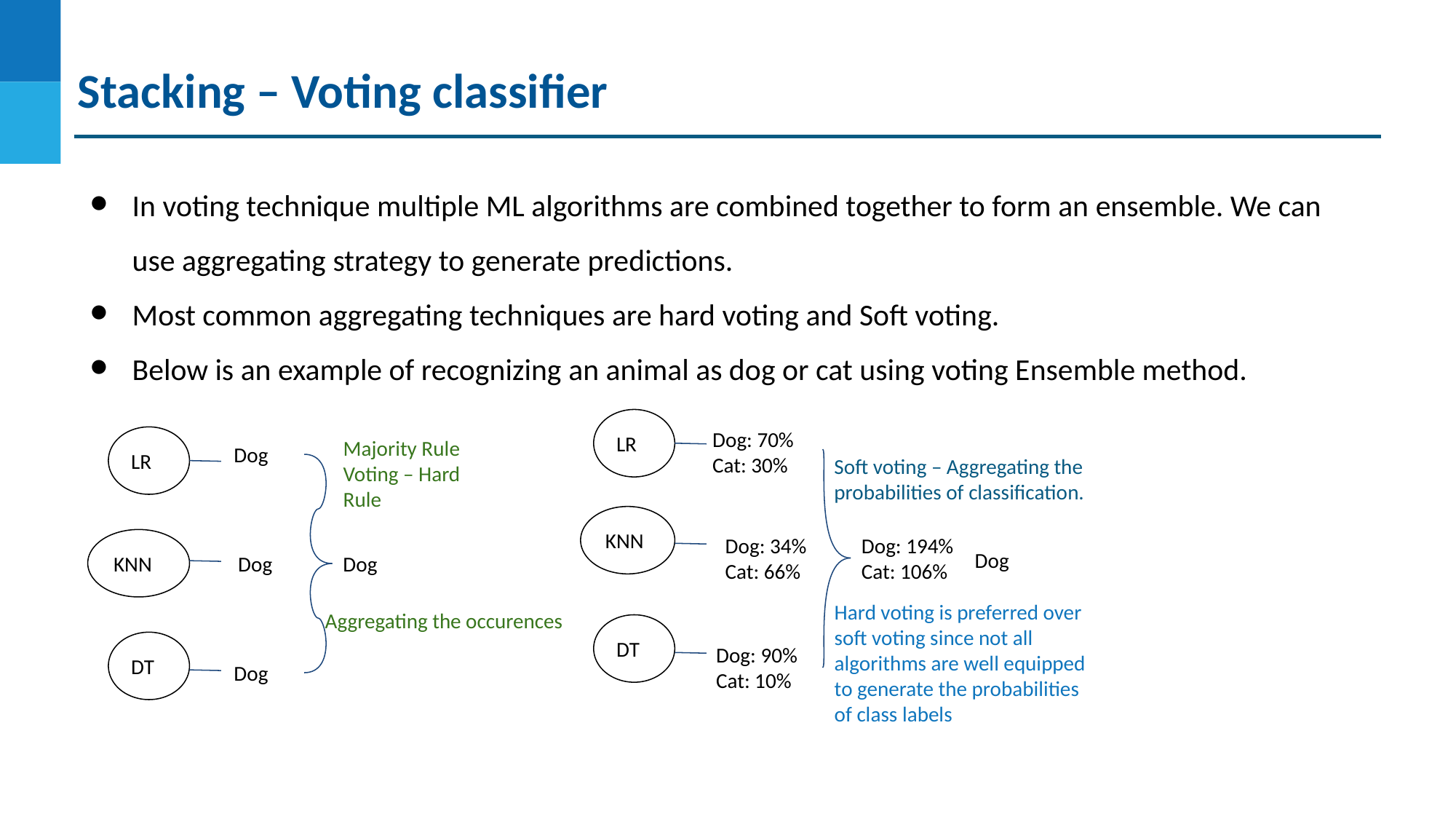

Stacking – Voting classifier
In voting technique multiple ML algorithms are combined together to form an ensemble. We can use aggregating strategy to generate predictions.
Most common aggregating techniques are hard voting and Soft voting.
Below is an example of recognizing an animal as dog or cat using voting Ensemble method.
LR
Dog: 70%
Cat: 30%
Majority Rule Voting – Hard Rule
LR
Dog
Soft voting – Aggregating the probabilities of classification.
KNN
Dog: 34%
Cat: 66%
Dog: 194%
Cat: 106%
KNN
Dog
Dog
Dog
Hard voting is preferred over soft voting since not all algorithms are well equipped to generate the probabilities of class labels
Aggregating the occurences
DT
Dog: 90%
Cat: 10%
DT
Dog